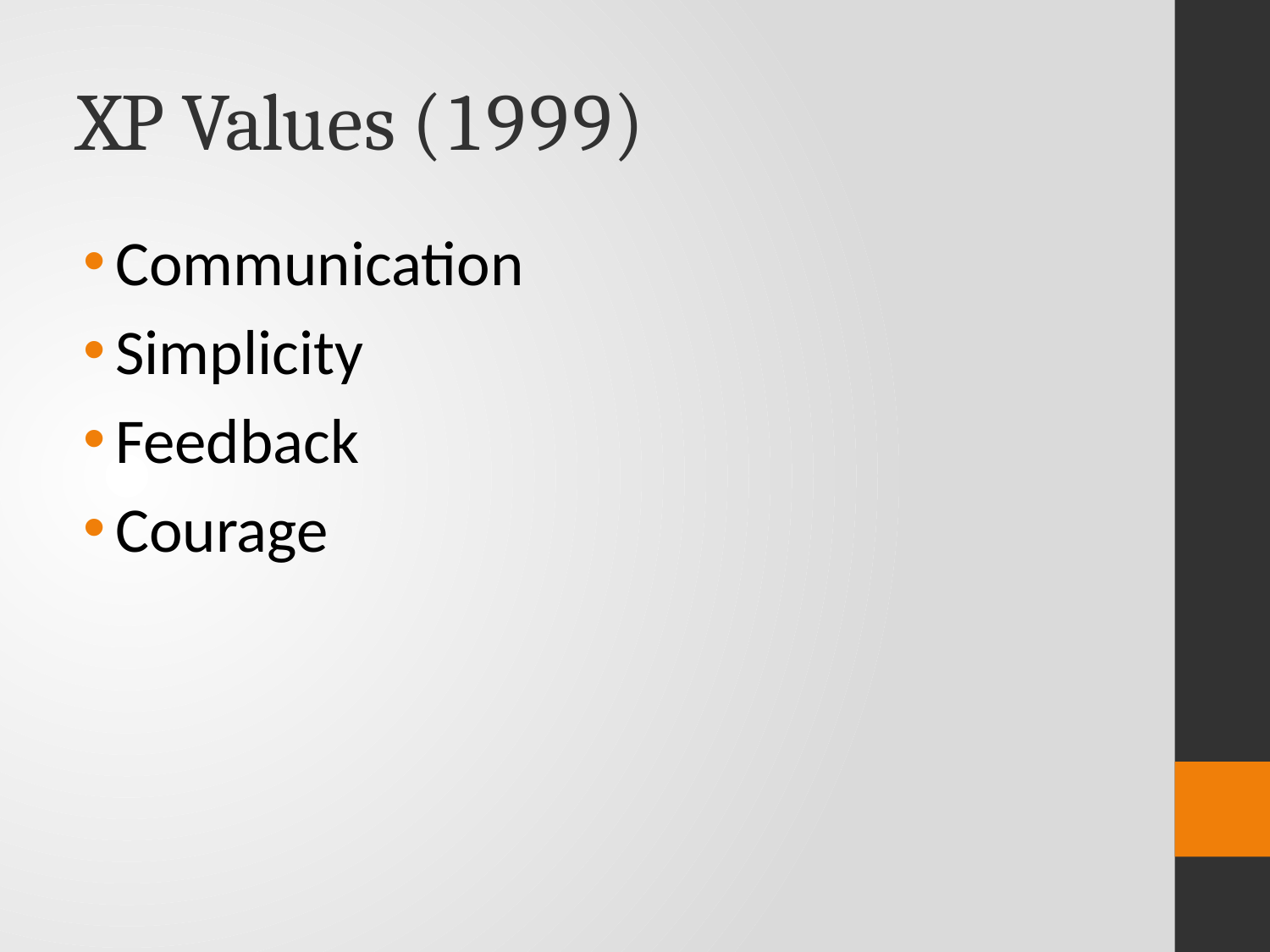

# XP Values (1999)
Communication
Simplicity
Feedback
Courage